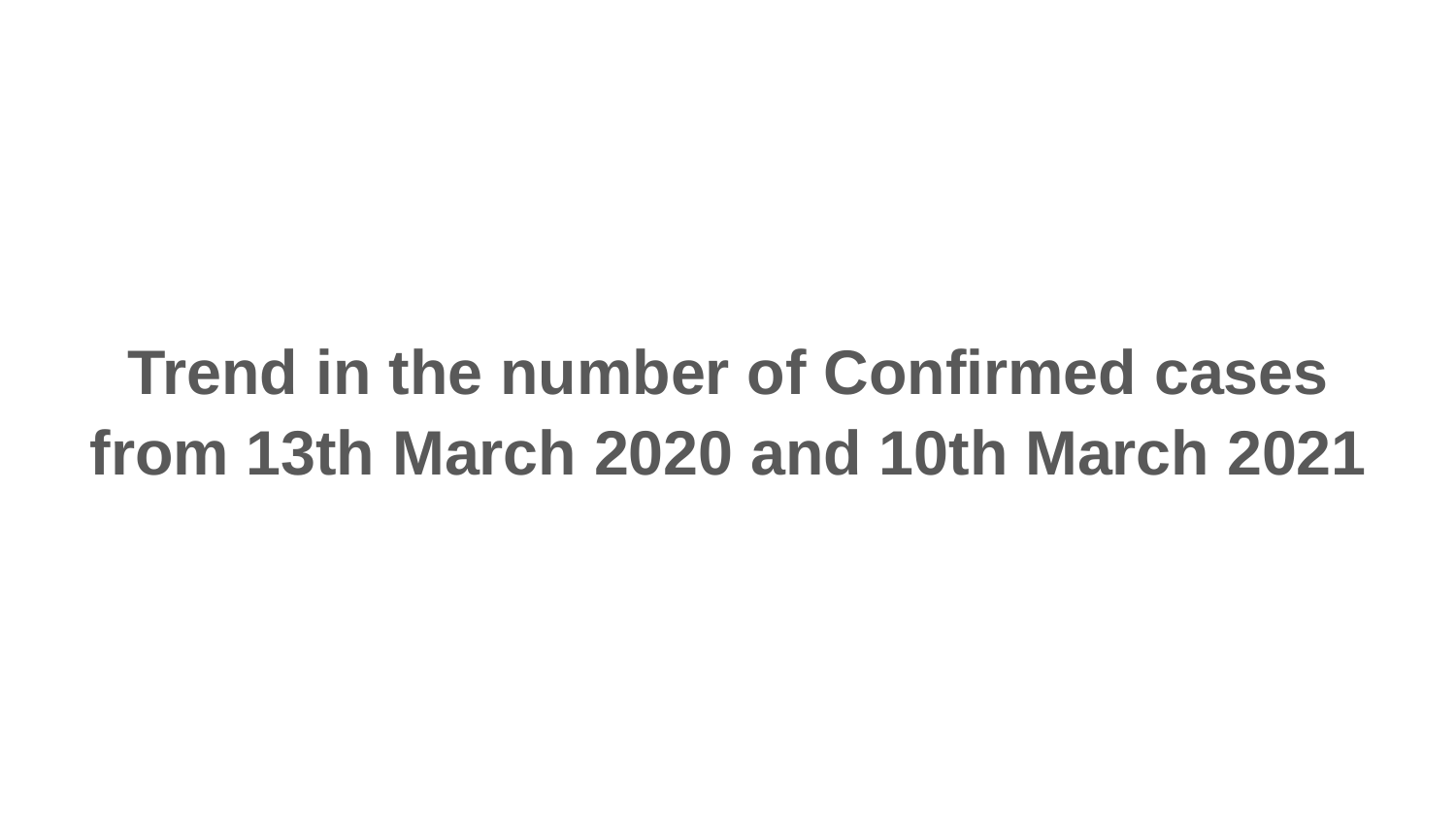

Trend in the number of Confirmed cases from 13th March 2020 and 10th March 2021